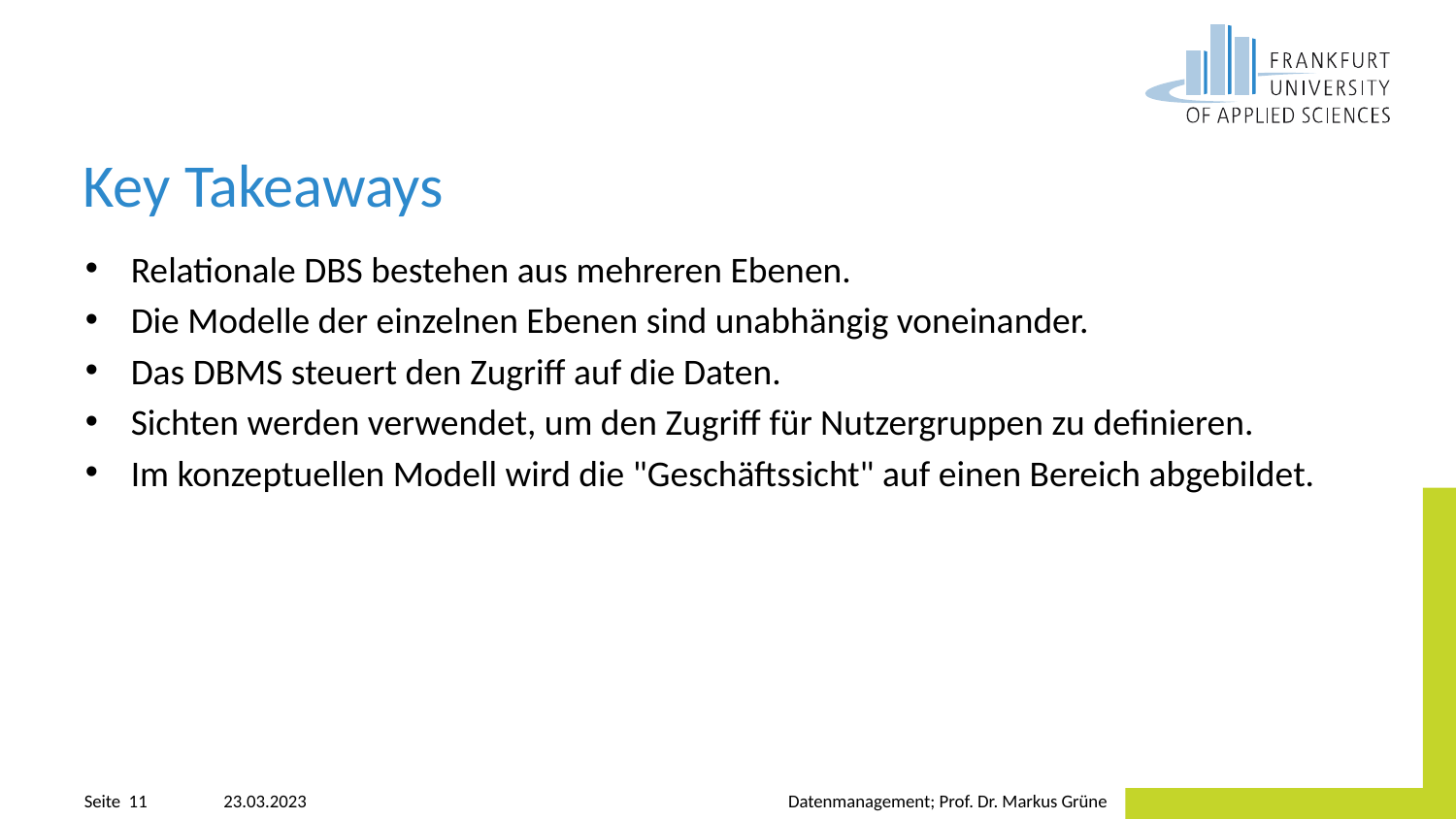

# Key Takeaways
Relationale DBS bestehen aus mehreren Ebenen.
Die Modelle der einzelnen Ebenen sind unabhängig voneinander.
Das DBMS steuert den Zugriff auf die Daten.
Sichten werden verwendet, um den Zugriff für Nutzergruppen zu definieren.
Im konzeptuellen Modell wird die "Geschäftssicht" auf einen Bereich abgebildet.
23.03.2023
Datenmanagement; Prof. Dr. Markus Grüne
Seite  11